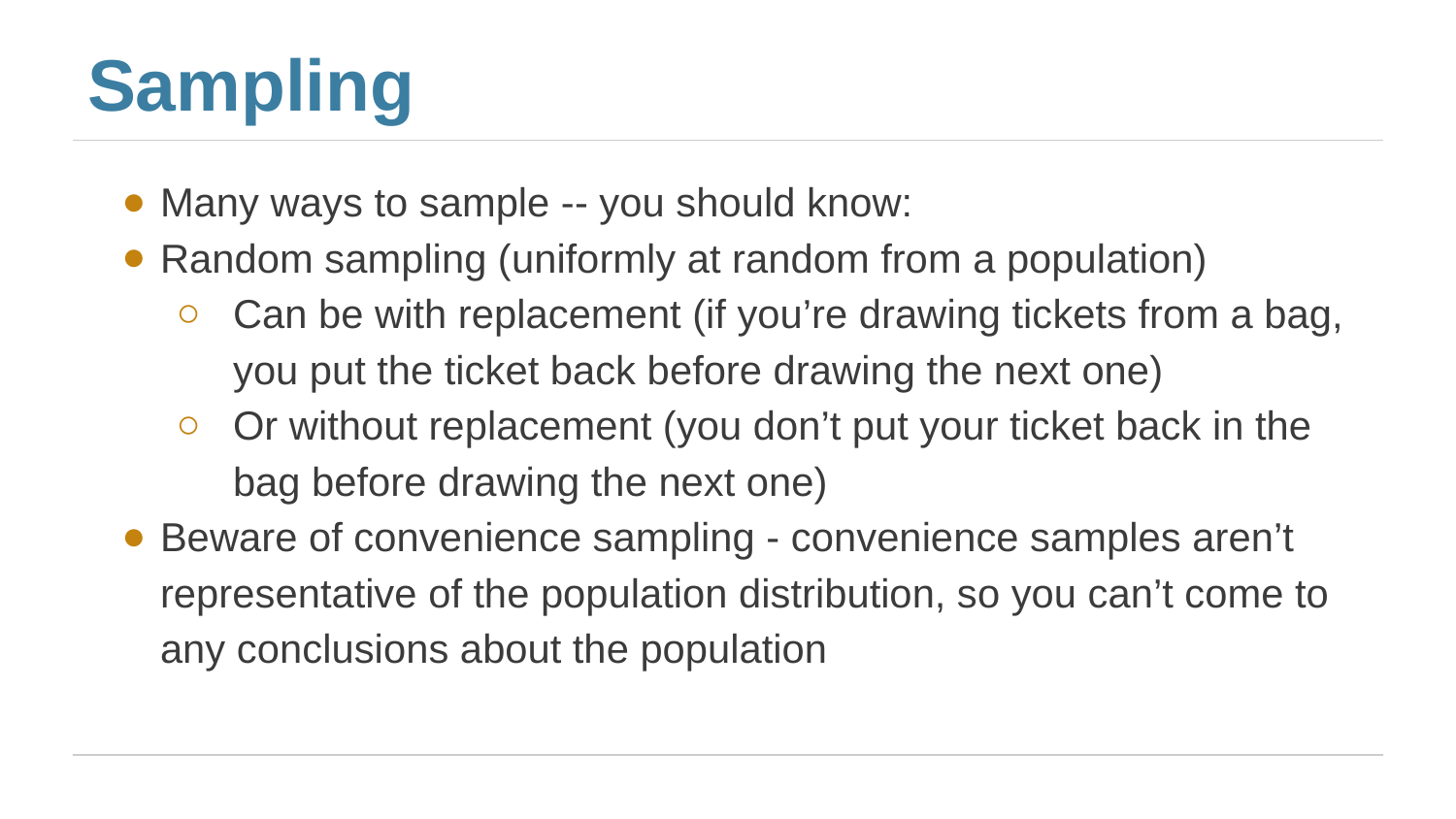

# Sampling
Many ways to sample -- you should know:
Random sampling (uniformly at random from a population)
Can be with replacement (if you’re drawing tickets from a bag, you put the ticket back before drawing the next one)
Or without replacement (you don’t put your ticket back in the bag before drawing the next one)
Beware of convenience sampling - convenience samples aren’t representative of the population distribution, so you can’t come to any conclusions about the population